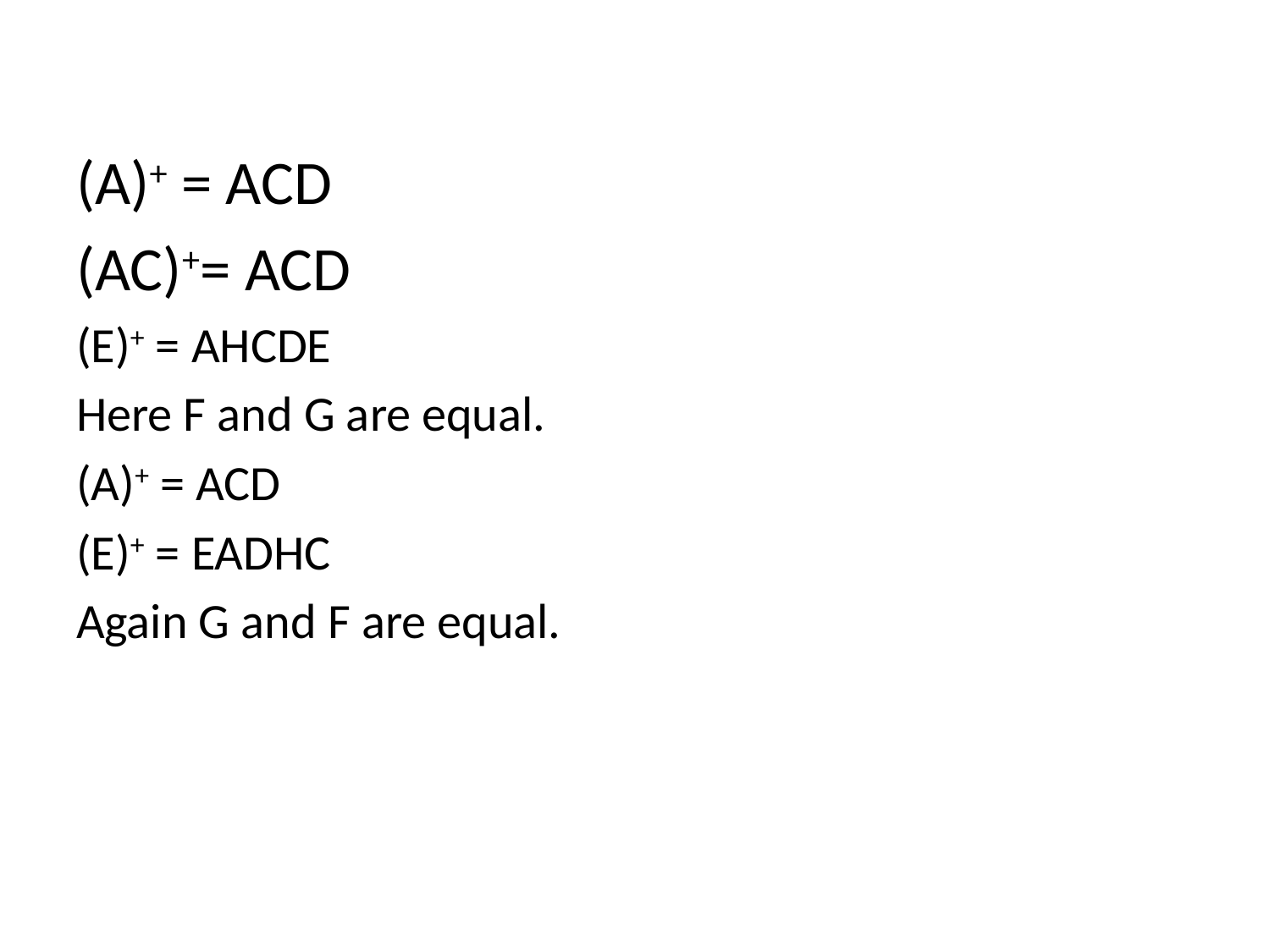

(A)+ = ACD
(AC)+= ACD
(E)+ = AHCDE
Here F and G are equal.
(A)+ = ACD
(E)+ = EADHC
Again G and F are equal.